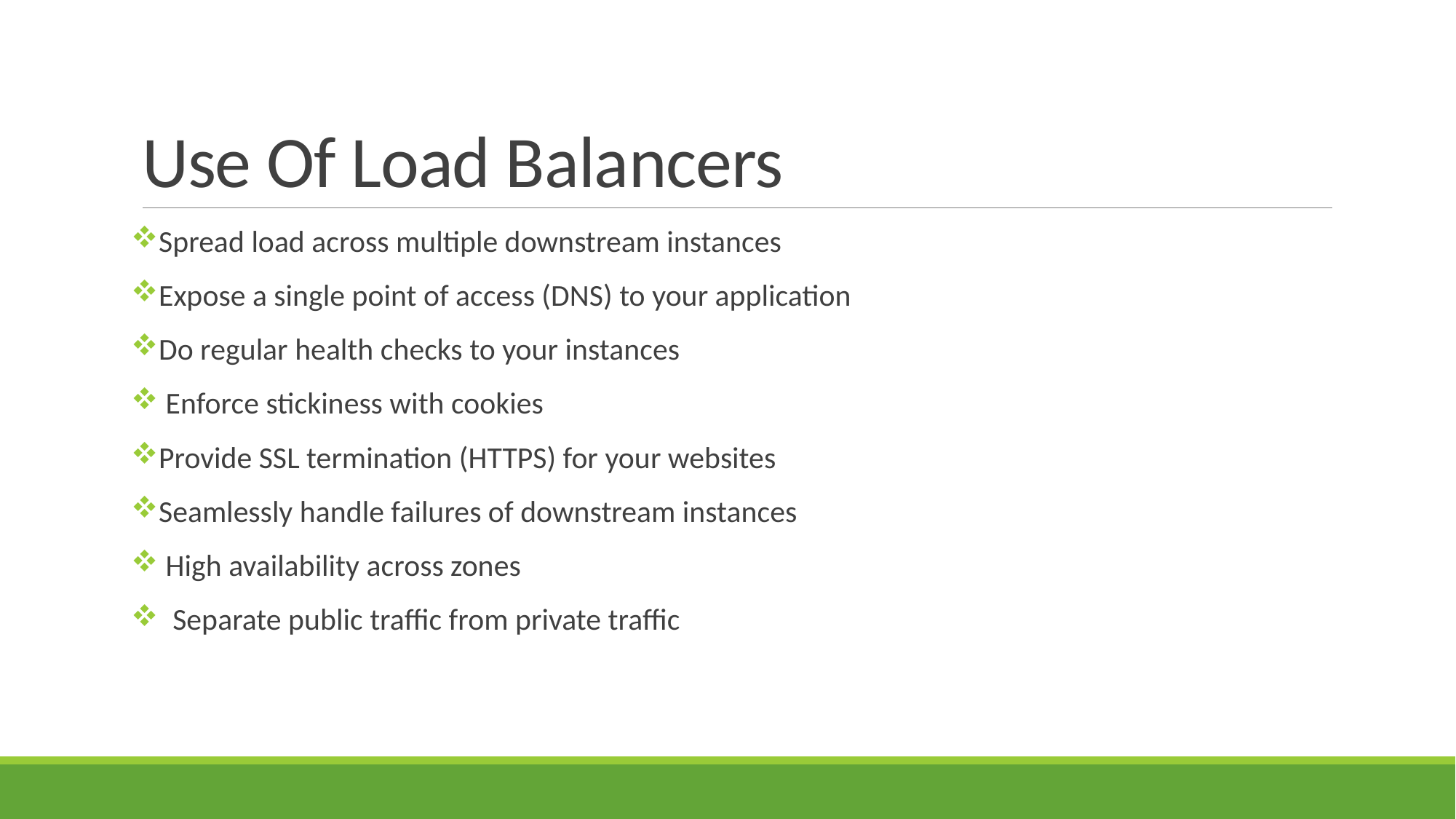

# Use Of Load Balancers
Spread load across multiple downstream instances
Expose a single point of access (DNS) to your application
Do regular health checks to your instances
 Enforce stickiness with cookies
Provide SSL termination (HTTPS) for your websites
Seamlessly handle failures of downstream instances
 High availability across zones
  Separate public traffic from private traffic